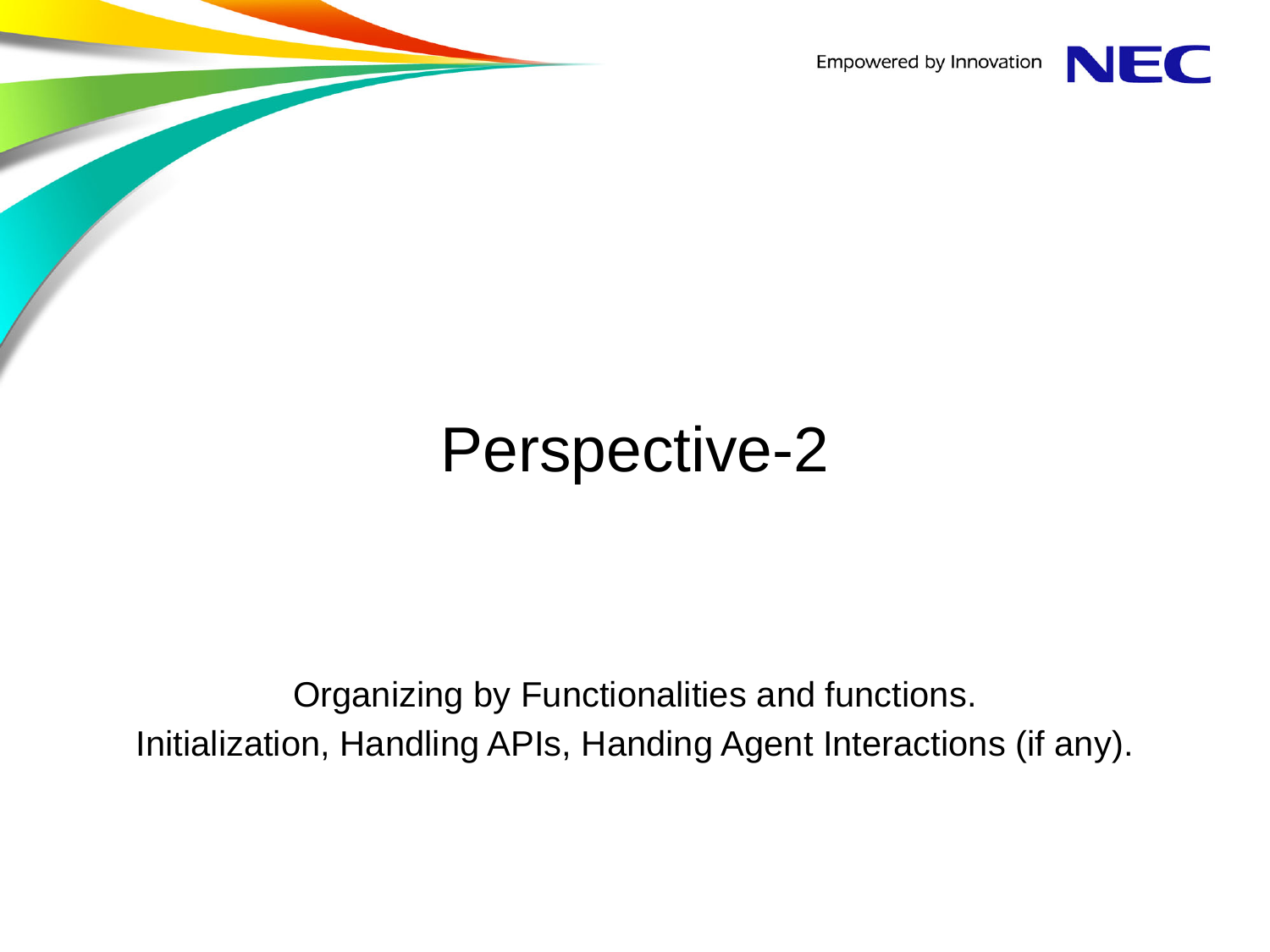

# Perspective-2
Organizing by Functionalities and functions.
Initialization, Handling APIs, Handing Agent Interactions (if any).